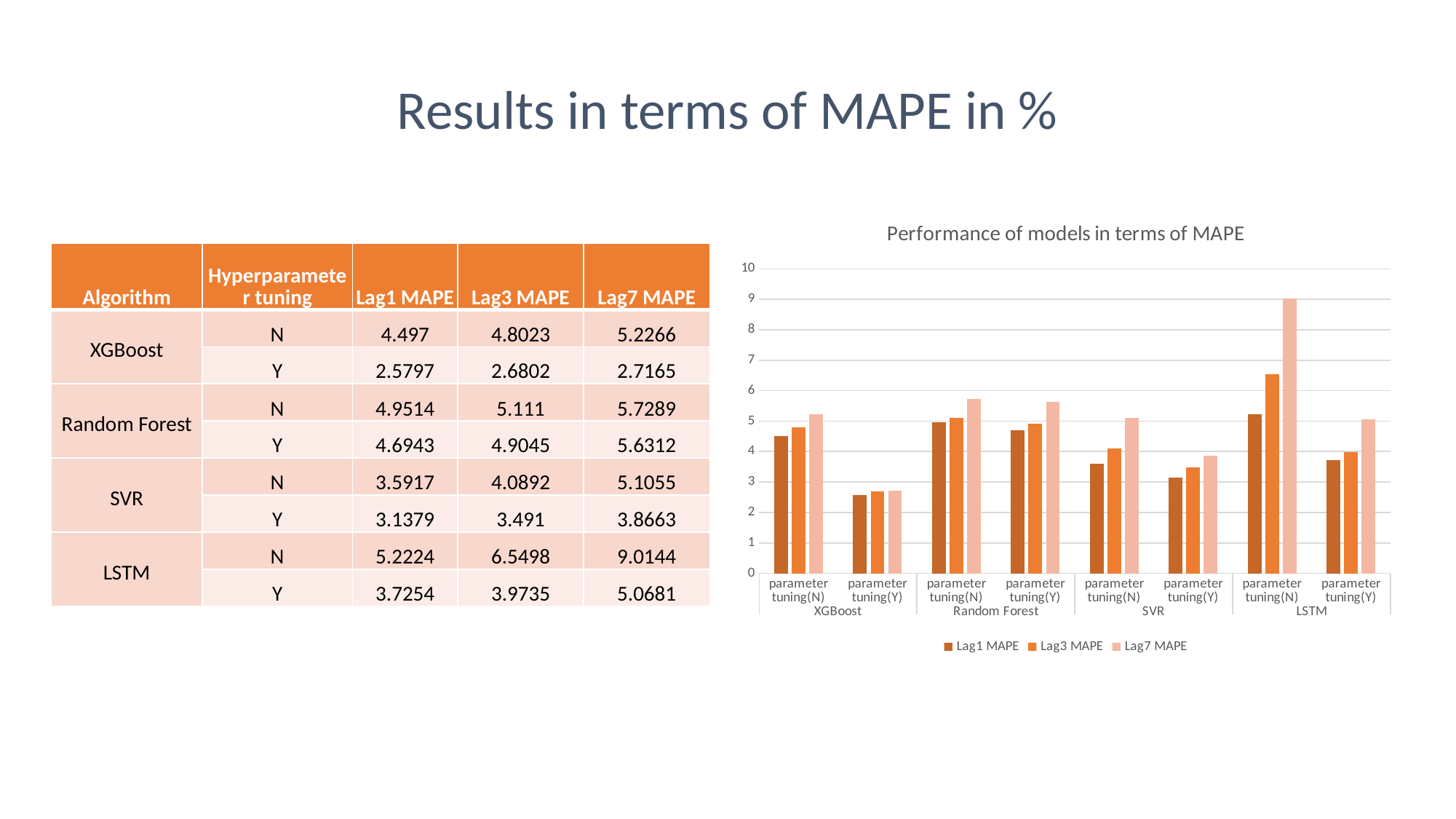

# Results in terms of MAPE in %

### Chart: Performance of models in terms of MAPE

| Category | Lag1 MAPE | Lag3 MAPE | Lag7 MAPE |
|---|---|---|---|
| parameter tuning(N) | 4.497 | 4.8023 | 5.2266 |
| parameter tuning(Y) | 2.5797 | 2.6802 | 2.7165 |
| parameter tuning(N) | 4.9514 | 5.111 | 5.7289 |
| parameter tuning(Y) | 4.6943 | 4.9045 | 5.6312 |
| parameter tuning(N) | 3.5917 | 4.0892 | 5.1055 |
| parameter tuning(Y) | 3.1379 | 3.491 | 3.8663 |
| parameter tuning(N) | 5.2224 | 6.5498 | 9.0144 |
| parameter tuning(Y) | 3.7254 | 3.9735 | 5.0681 |
| Algorithm | Hyperparameter tuning | Lag1 MAPE | Lag3 MAPE | Lag7 MAPE |
| --- | --- | --- | --- | --- |
| XGBoost | N | 4.497 | 4.8023 | 5.2266 |
|  | Y | 2.5797 | 2.6802 | 2.7165 |
| Random Forest | N | 4.9514 | 5.111 | 5.7289 |
|  | Y | 4.6943 | 4.9045 | 5.6312 |
| SVR | N | 3.5917 | 4.0892 | 5.1055 |
|  | Y | 3.1379 | 3.491 | 3.8663 |
| LSTM | N | 5.2224 | 6.5498 | 9.0144 |
|  | Y | 3.7254 | 3.9735 | 5.0681 |